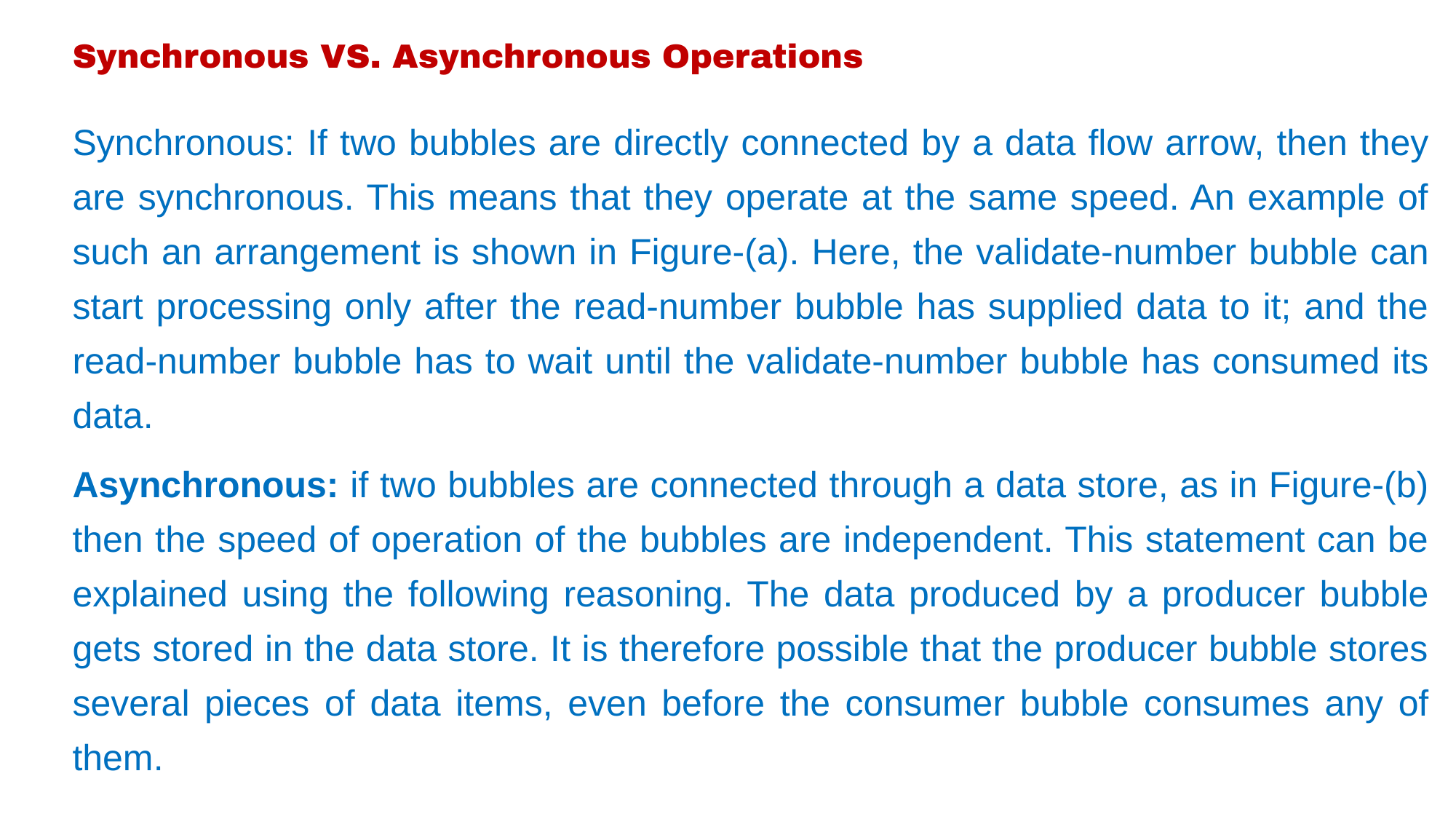

# Synchronous VS. Asynchronous Operations
Synchronous: If two bubbles are directly connected by a data flow arrow, then they are synchronous. This means that they operate at the same speed. An example of such an arrangement is shown in Figure-(a). Here, the validate-number bubble can start processing only after the read-number bubble has supplied data to it; and the read-number bubble has to wait until the validate-number bubble has consumed its data.
Asynchronous: if two bubbles are connected through a data store, as in Figure-(b) then the speed of operation of the bubbles are independent. This statement can be explained using the following reasoning. The data produced by a producer bubble gets stored in the data store. It is therefore possible that the producer bubble stores several pieces of data items, even before the consumer bubble consumes any of them.